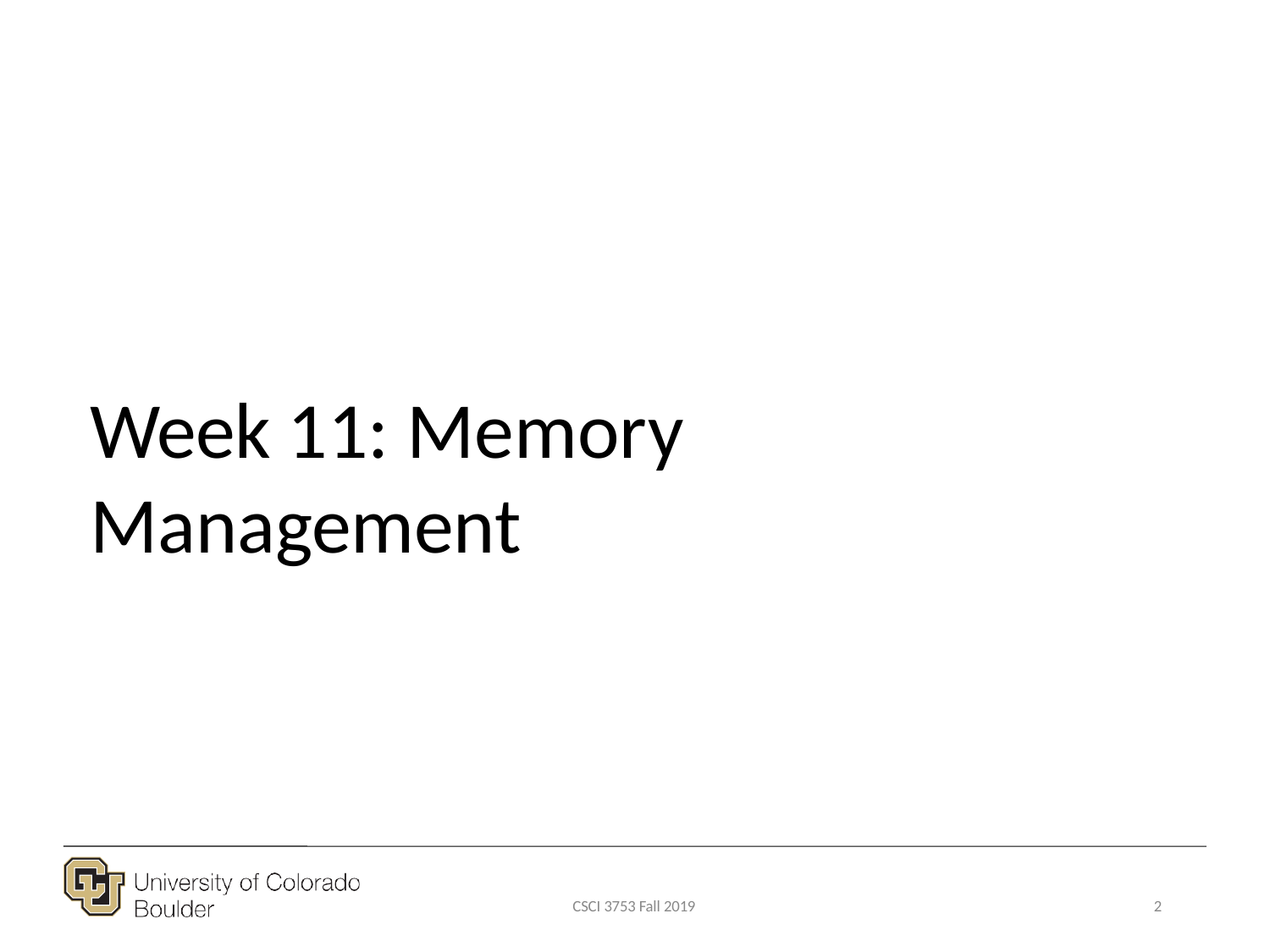

# Week 11: Memory Management
CSCI 3753 Fall 2019
2